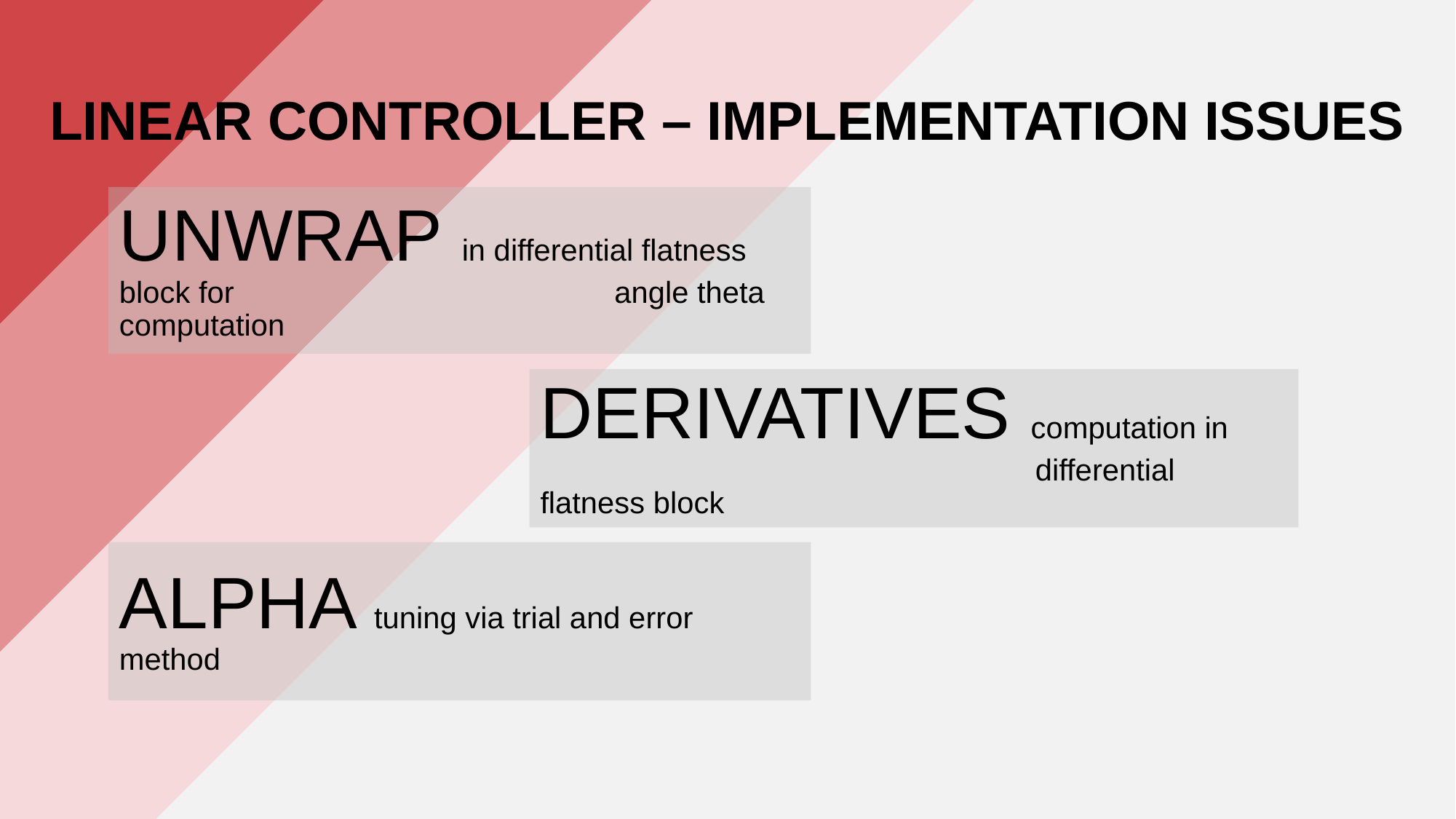

# LINEAR CONTROLLER – IMPLEMENTATION ISSUES

UNWRAP in differential flatness block for 			       angle theta computation

DERIVATIVES computation in 				       differential flatness block
ALPHA tuning via trial and error method